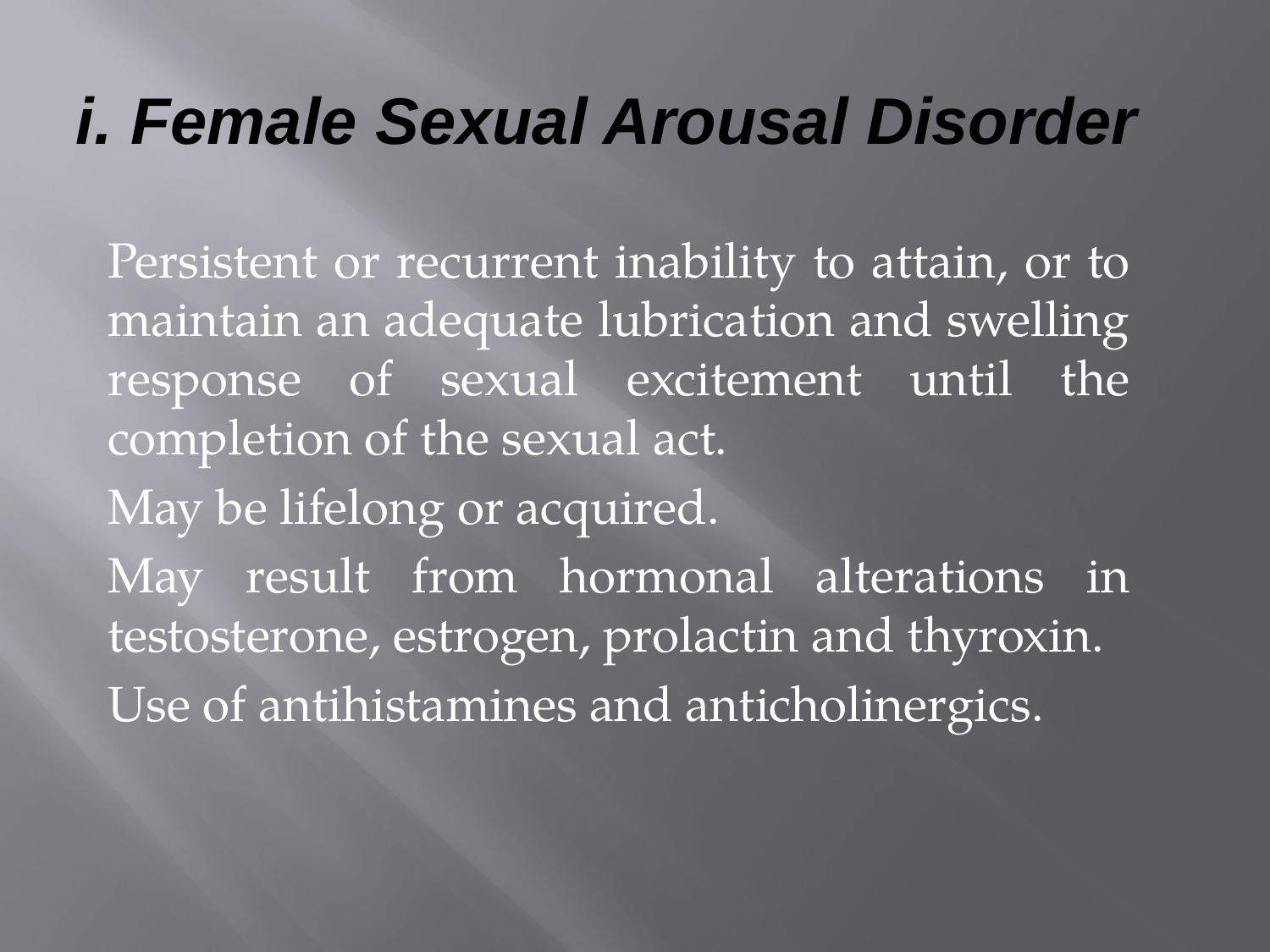

# i. Female Sexual Arousal Disorder
Persistent or recurrent inability to attain, or to maintain an adequate lubrication and swelling response of sexual excitement until the completion of the sexual act.
May be lifelong or acquired.
May result from hormonal alterations in testosterone, estrogen, prolactin and thyroxin.
Use of antihistamines and anticholinergics.